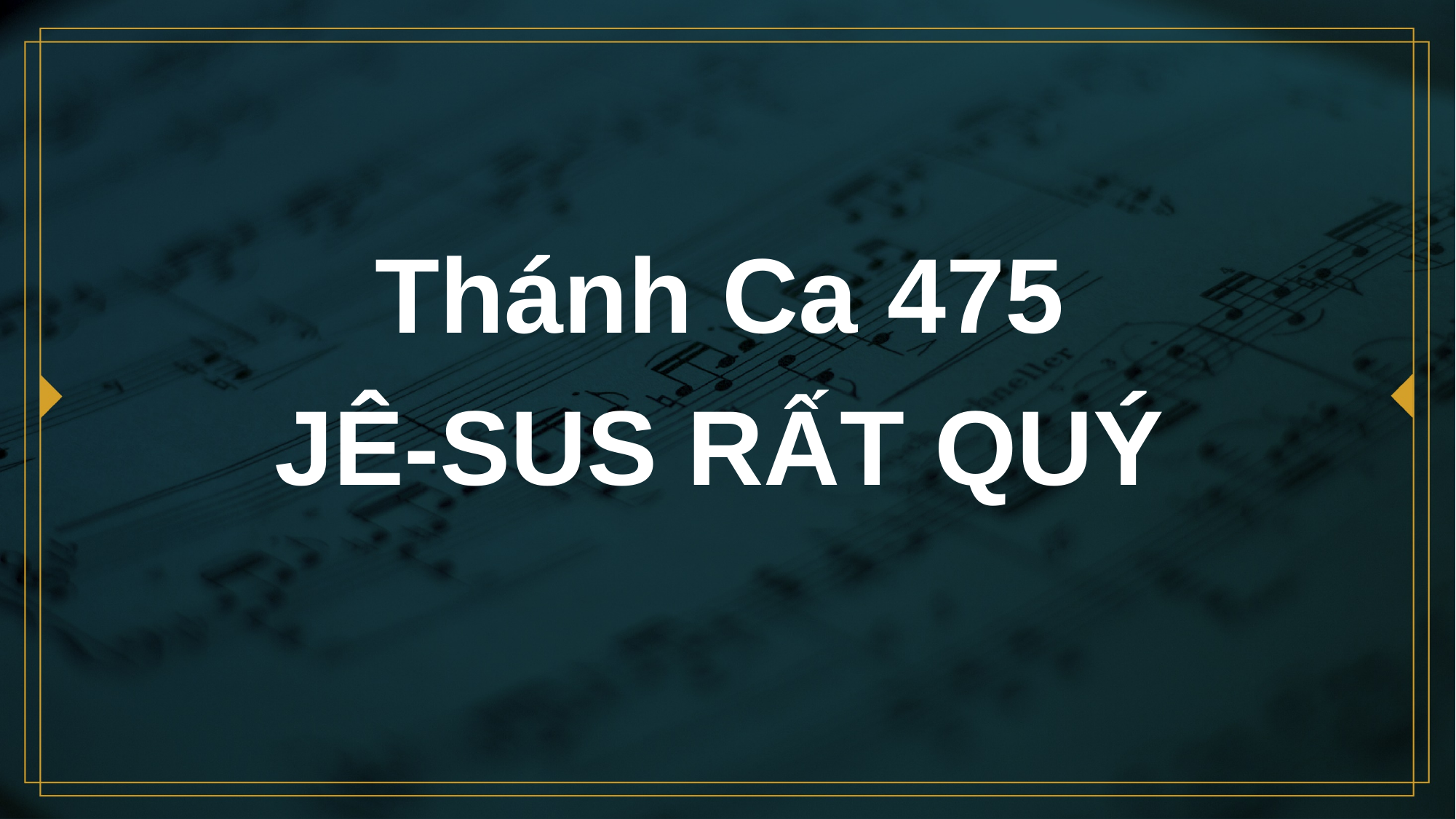

# Thánh Ca 475 JÊ-SUS RẤT QUÝ